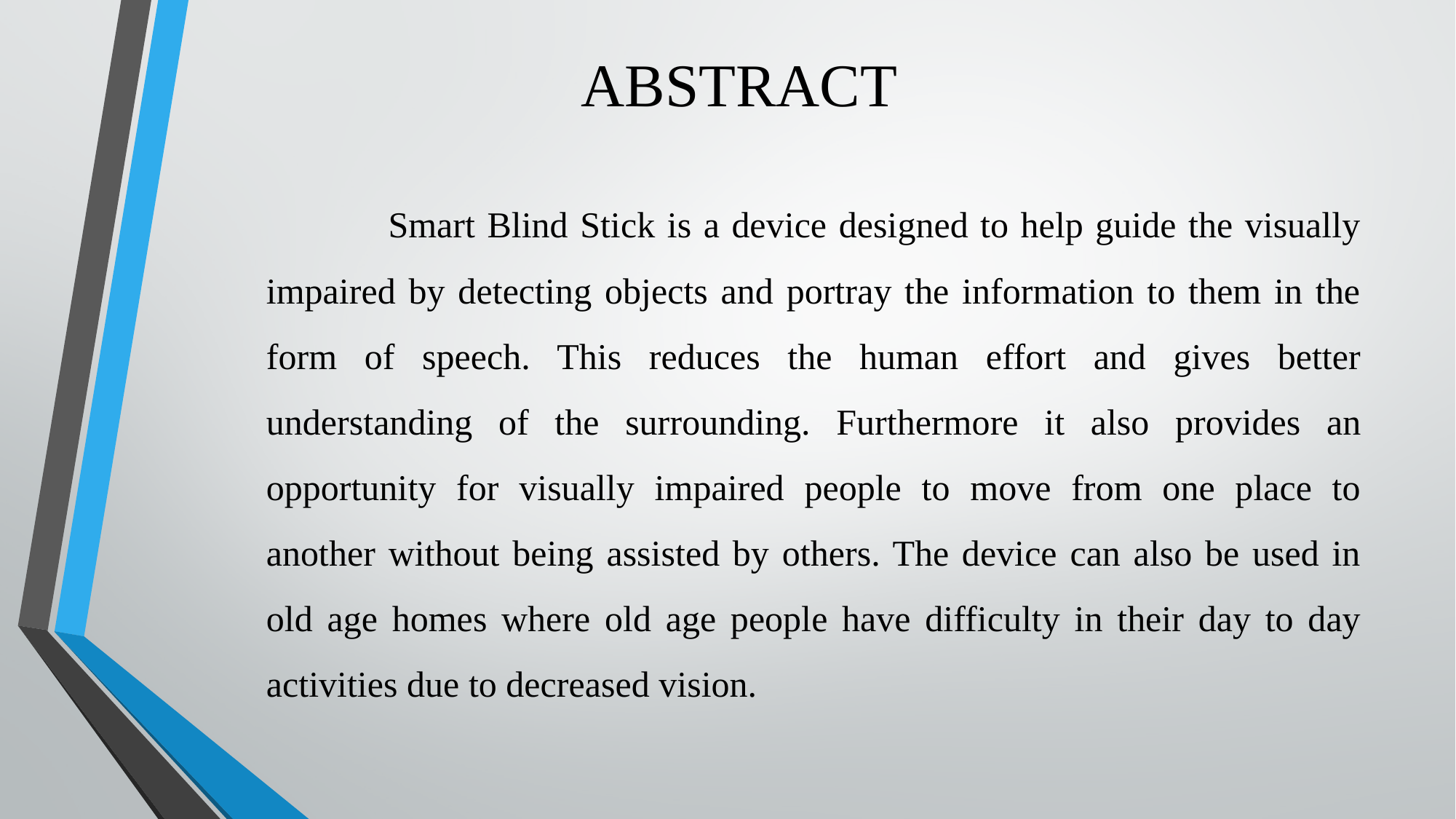

# ABSTRACT
	 Smart Blind Stick is a device designed to help guide the visually impaired by detecting objects and portray the information to them in the form of speech. This reduces the human effort and gives better understanding of the surrounding. Furthermore it also provides an opportunity for visually impaired people to move from one place to another without being assisted by others. The device can also be used in old age homes where old age people have difficulty in their day to day activities due to decreased vision.